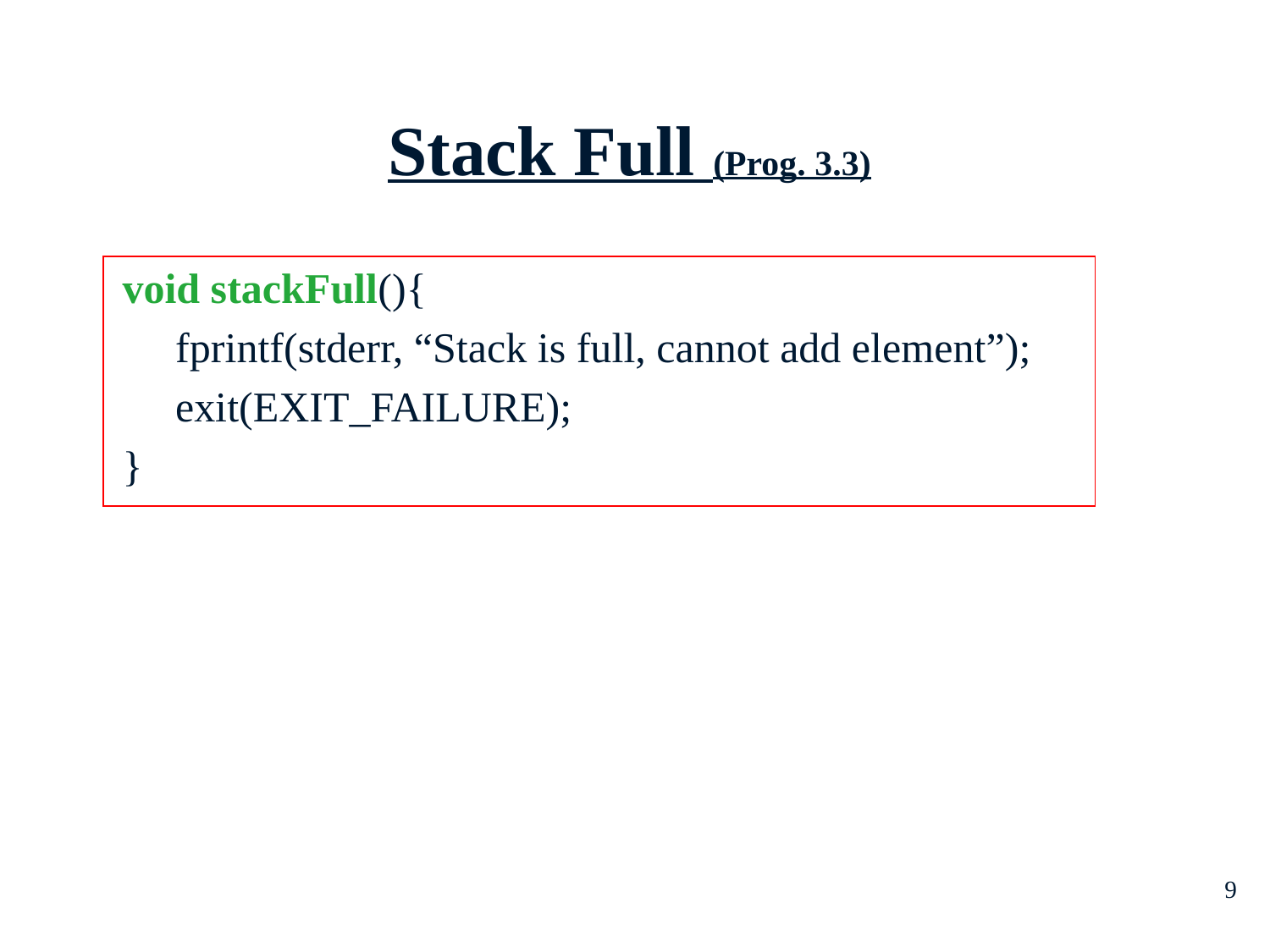

# Stack Full (Prog. 3.3)
void stackFull(){
     fprintf(stderr, “Stack is full, cannot add element”);
     exit(EXIT_FAILURE);
}

9